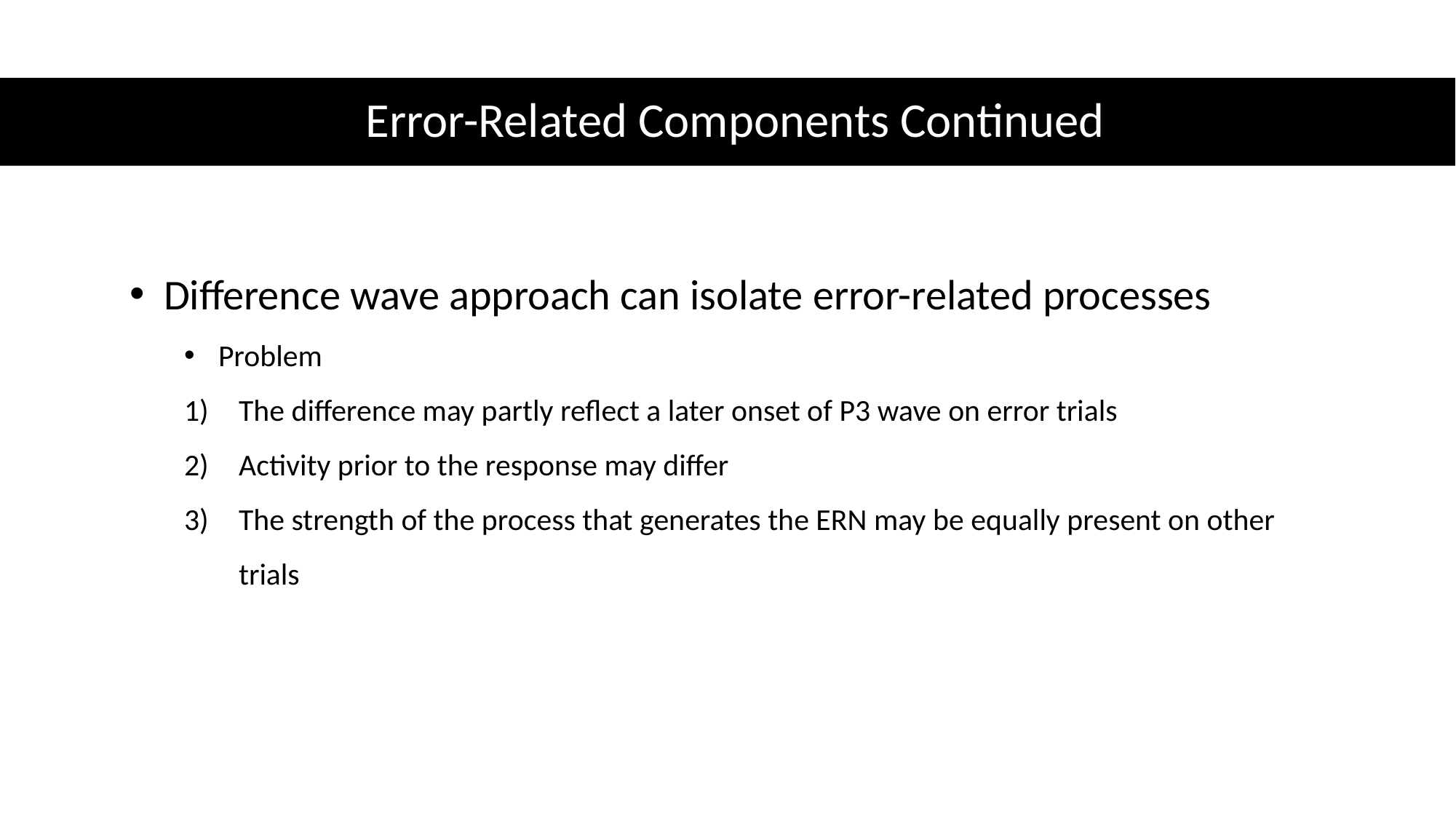

# Error-Related Components Continued

Difference wave approach can isolate error-related processes
Problem
The difference may partly reflect a later onset of P3 wave on error trials
Activity prior to the response may differ
The strength of the process that generates the ERN may be equally present on other trials